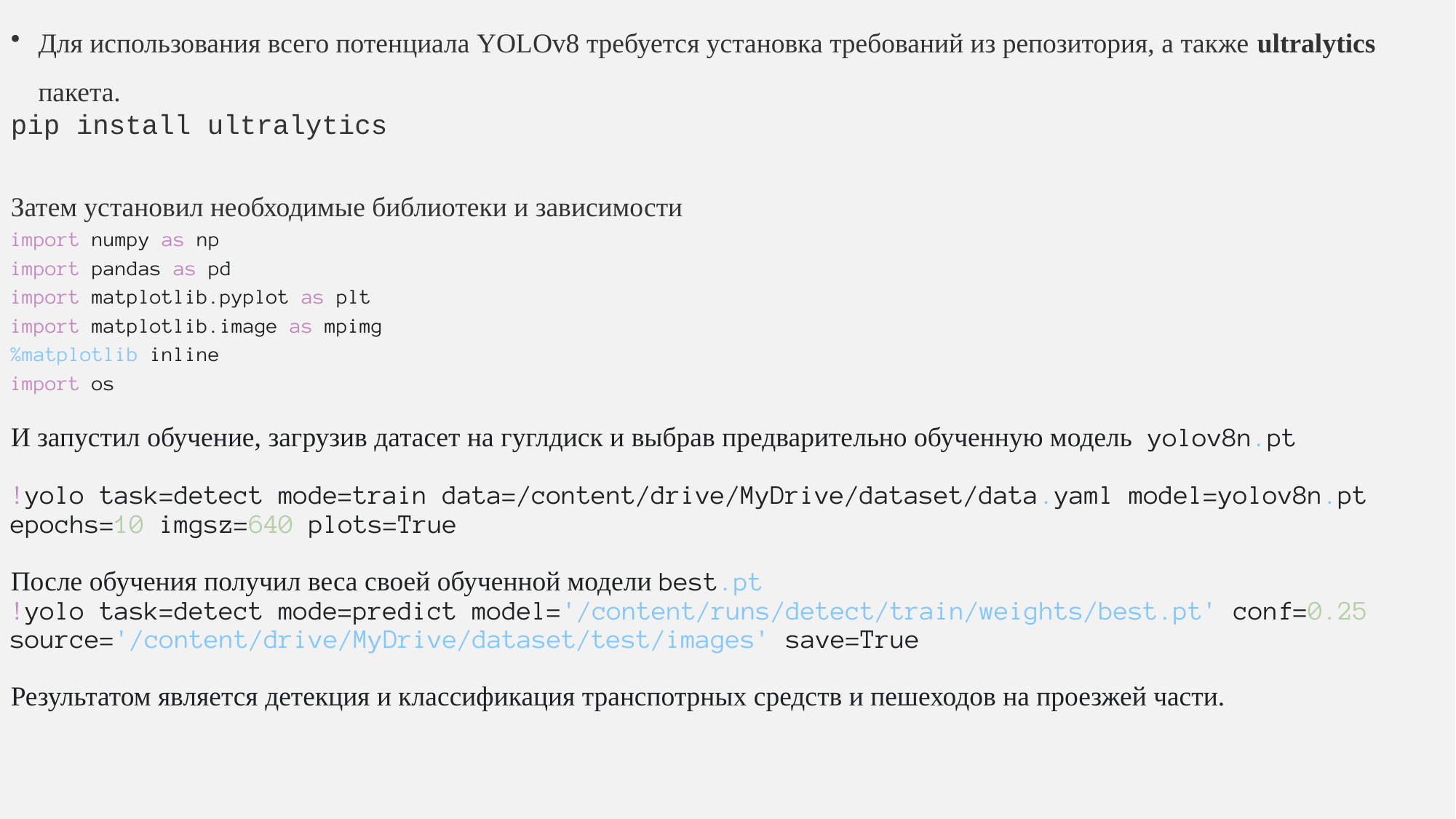

Для использования всего потенциала YOLOv8 требуется установка требований из репозитория, а также ultralytics пакета.
pip install ultralytics

Затем установил необходимые библиотеки и зависимости
import numpy as np
import pandas as pd
import matplotlib.pyplot as plt
import matplotlib.image as mpimg
%matplotlib inline
import os

И запустил обучение, загрузив датасет на гуглдиск и выбрав предварительно обученную модель yolov8n.pt

!yolo task=detect mode=train data=/content/drive/MyDrive/dataset/data.yaml model=yolov8n.pt epochs=10 imgsz=640 plots=True

После обучения получил веса своей обученной модели best.pt
!yolo task=detect mode=predict model='/content/runs/detect/train/weights/best.pt' conf=0.25 source='/content/drive/MyDrive/dataset/test/images' save=True

Результатом является детекция и классификация транспотрных средств и пешеходов на проезжей части.